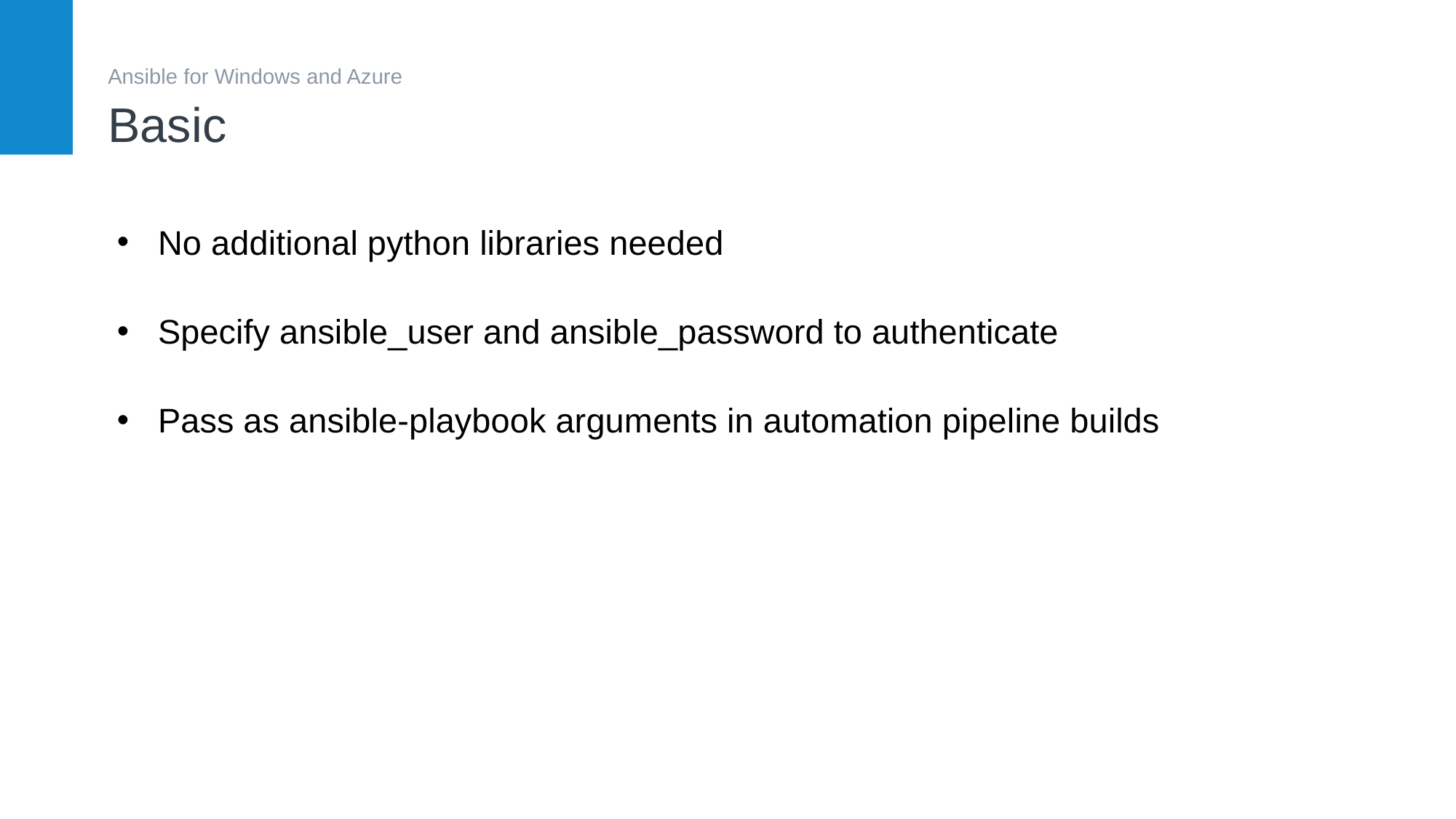

# Basic
Ansible for Windows and Azure
No additional python libraries needed
Specify ansible_user and ansible_password to authenticate
Pass as ansible-playbook arguments in automation pipeline builds